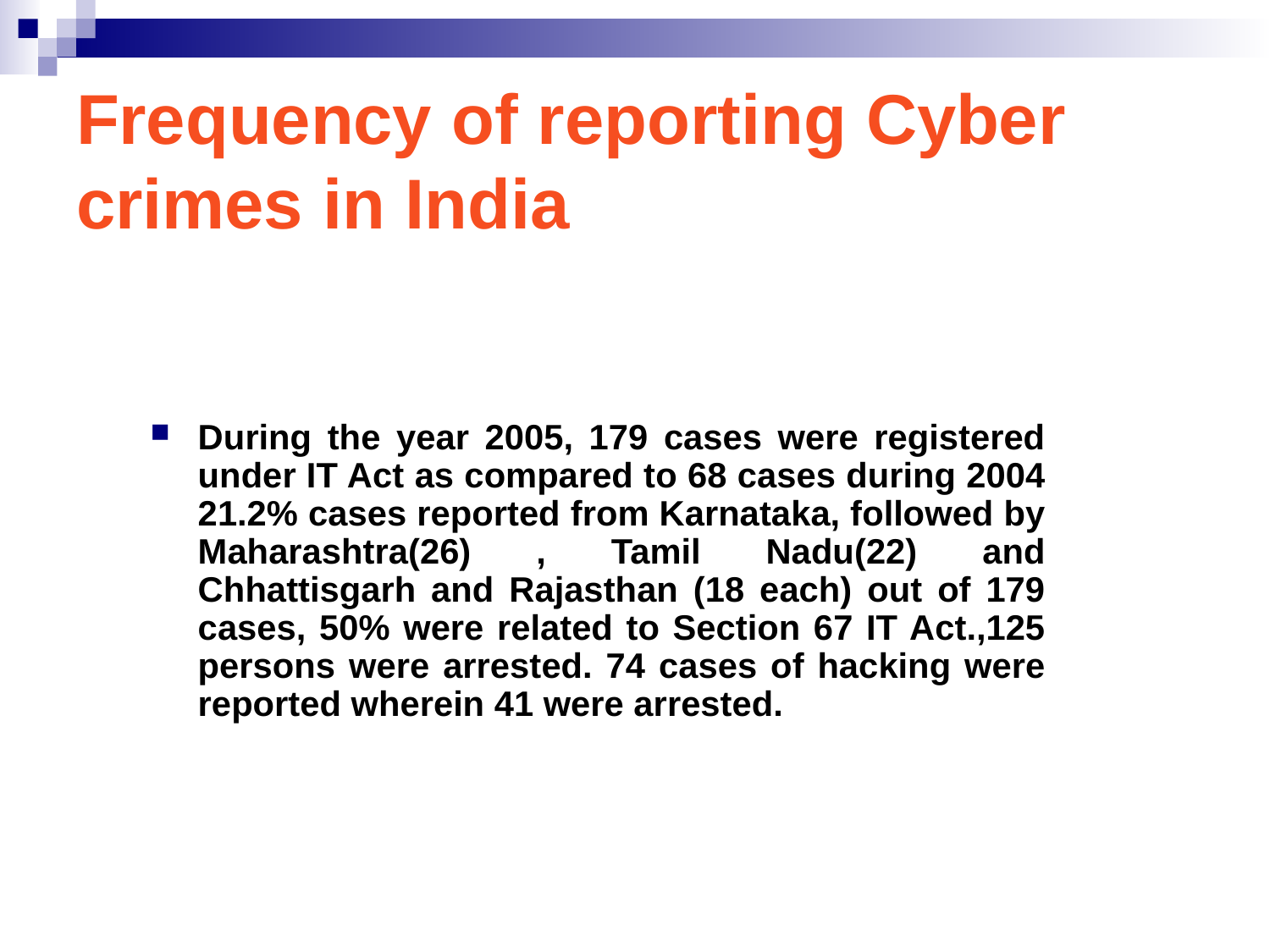

# Frequency of reporting Cyber crimes in India
During the year 2005, 179 cases were registered under IT Act as compared to 68 cases during 2004 21.2% cases reported from Karnataka, followed by Maharashtra(26) , Tamil Nadu(22) and Chhattisgarh and Rajasthan (18 each) out of 179 cases, 50% were related to Section 67 IT Act.,125 persons were arrested. 74 cases of hacking were reported wherein 41 were arrested.